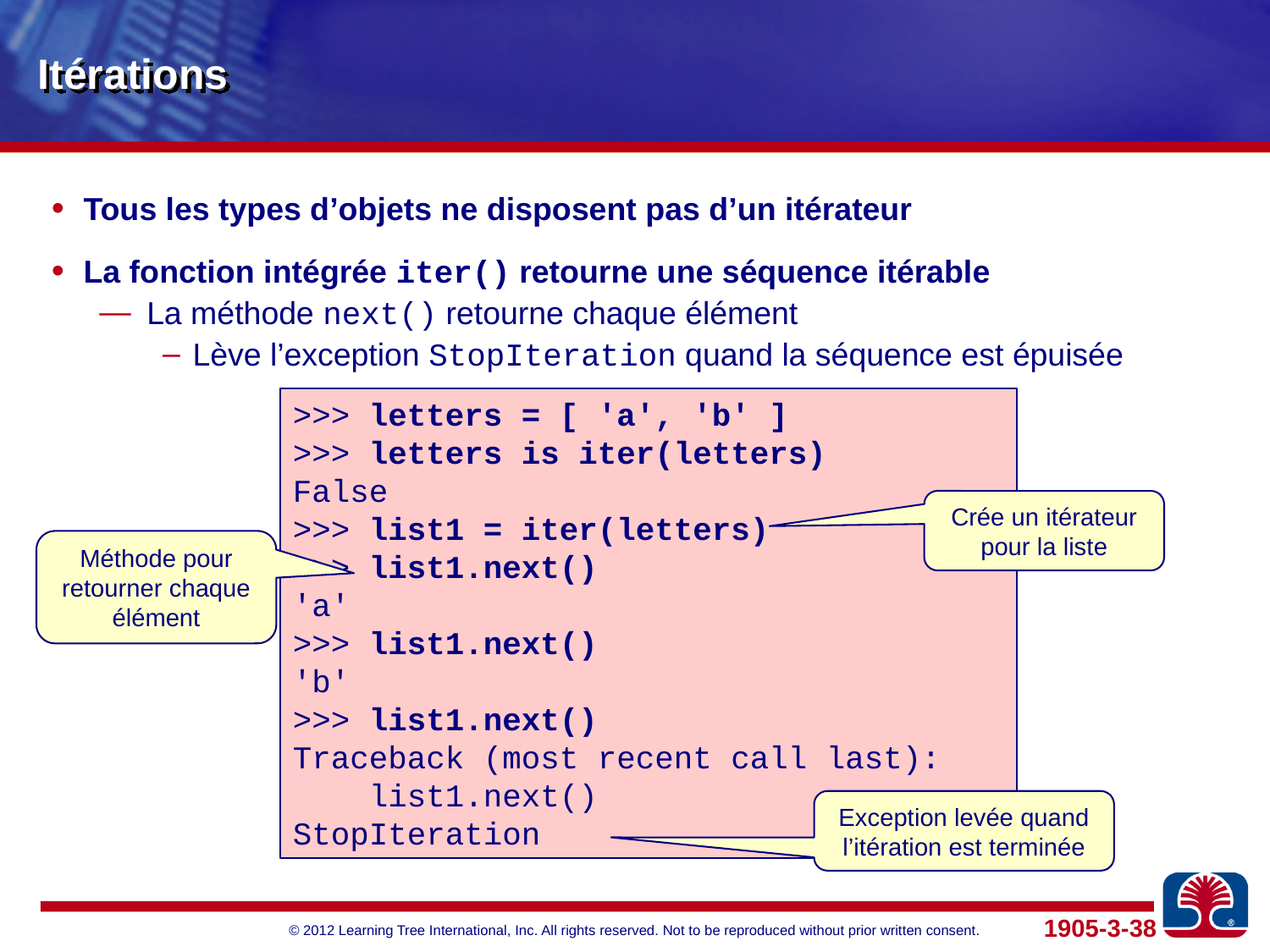

# Itérations
Tous les types d’objets ne disposent pas d’un itérateur
La fonction intégrée iter() retourne une séquence itérable
La méthode next() retourne chaque élément
Lève l’exception StopIteration quand la séquence est épuisée
>>> letters = [ 'a', 'b' ]
>>> letters is iter(letters)
False
>>> list1 = iter(letters)
>>> list1.next()
'a'
>>> list1.next()
'b'
>>> list1.next()
Traceback (most recent call last):
    list1.next()
StopIteration
Crée un itérateur pour la liste
Méthode pour retourner chaque élément
Exception levée quand l’itération est terminée